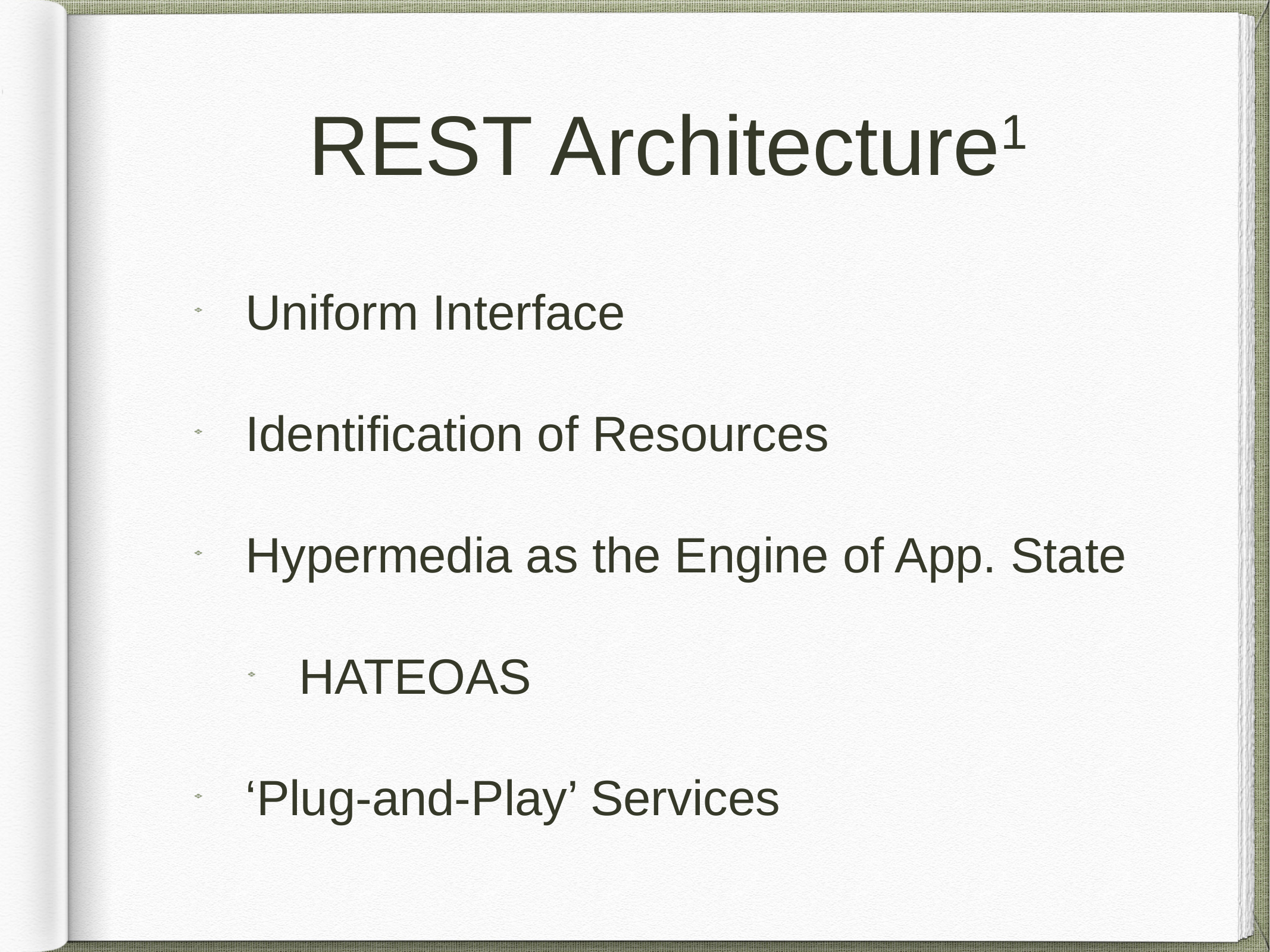

# REST Architecture1
Uniform Interface
Identification of Resources
Hypermedia as the Engine of App. State
HATEOAS
‘Plug-and-Play’ Services
5